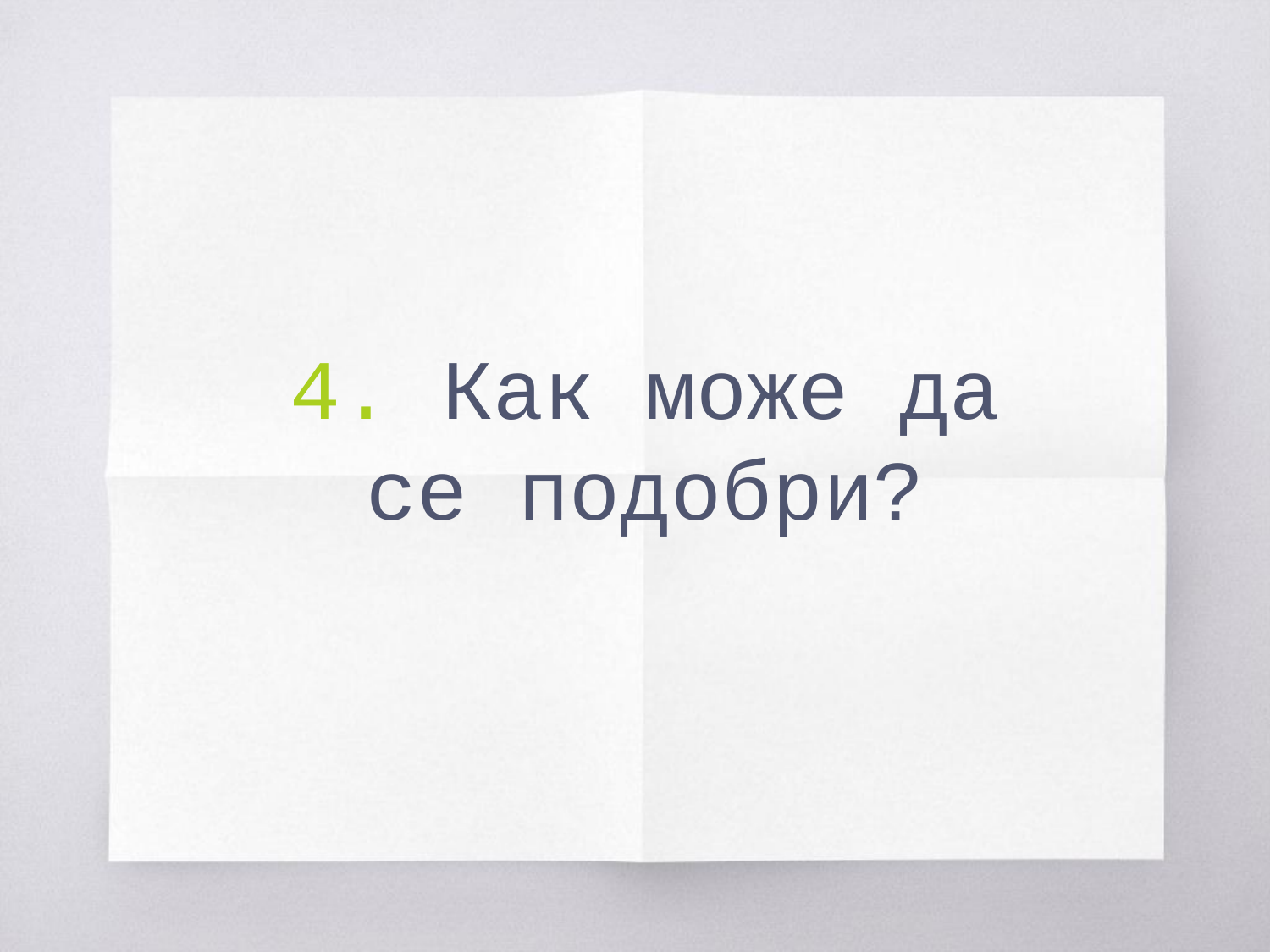

# 4. Как може да се подобри?